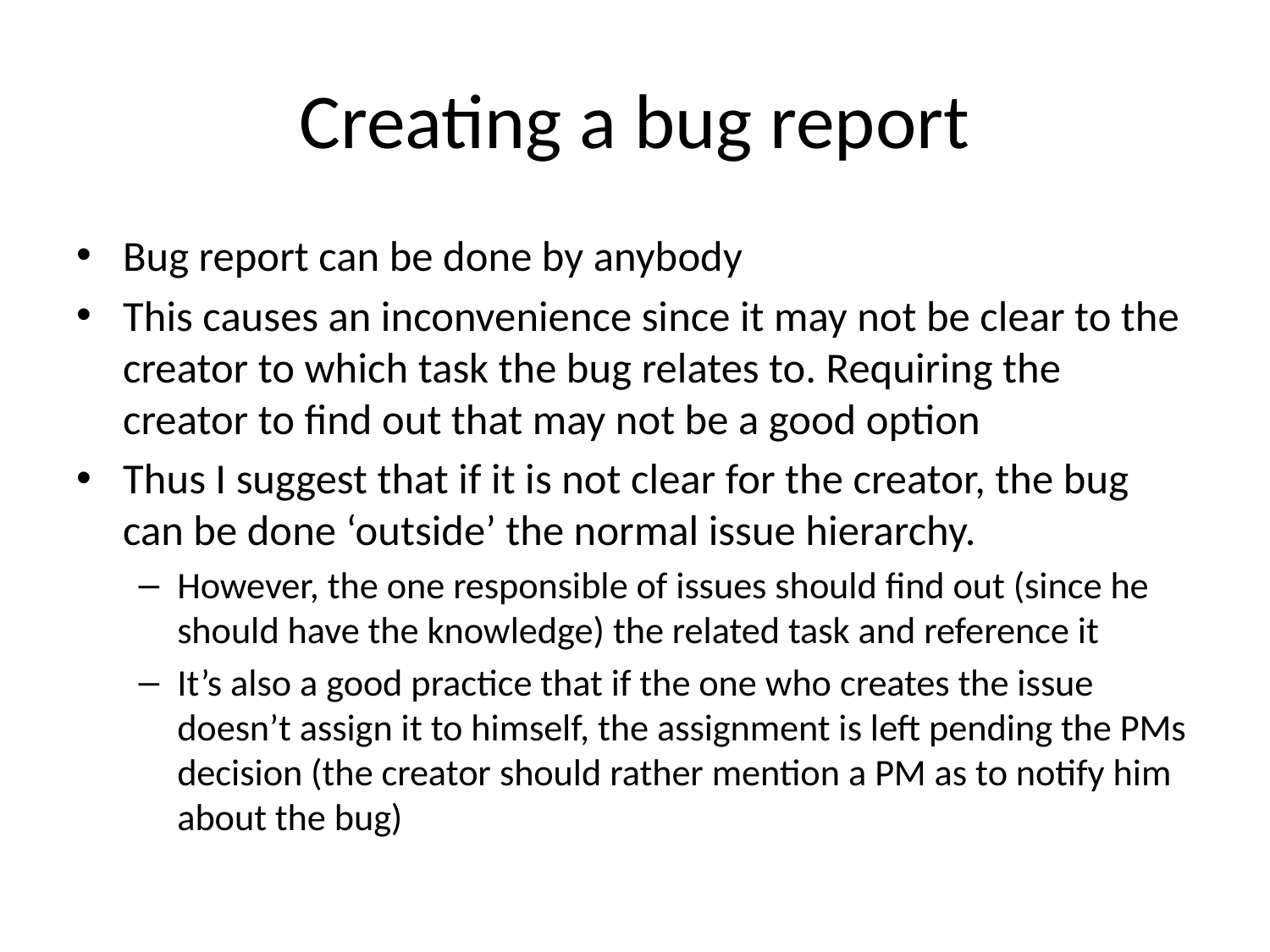

# Creating a bug report
Bug report can be done by anybody
This causes an inconvenience since it may not be clear to the creator to which task the bug relates to. Requiring the creator to find out that may not be a good option
Thus I suggest that if it is not clear for the creator, the bug can be done ‘outside’ the normal issue hierarchy.
However, the one responsible of issues should find out (since he should have the knowledge) the related task and reference it
It’s also a good practice that if the one who creates the issue doesn’t assign it to himself, the assignment is left pending the PMs decision (the creator should rather mention a PM as to notify him about the bug)